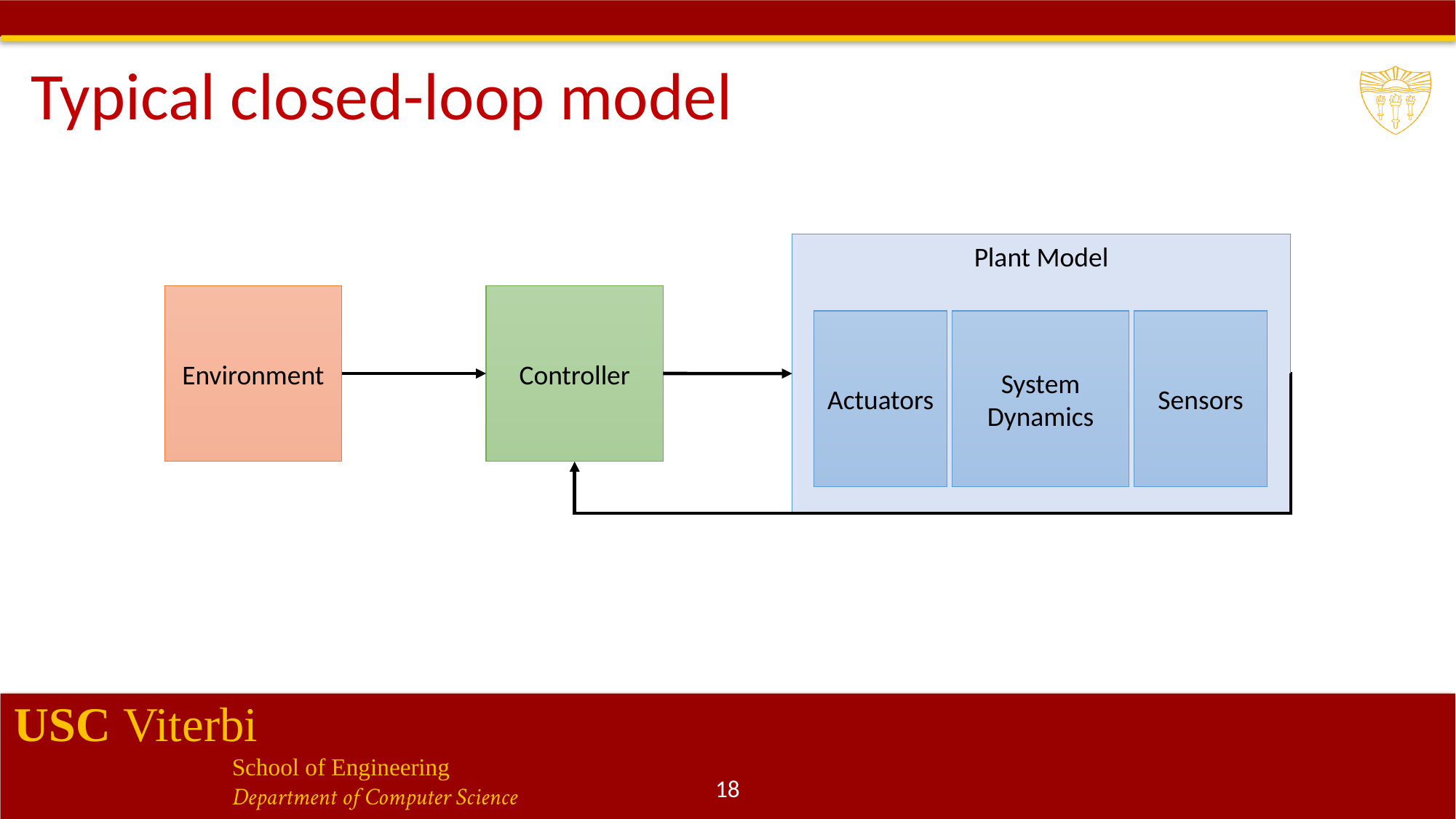

# Typical closed-loop model
Plant Model
Actuators
System Dynamics
Sensors
Environment
Controller
18